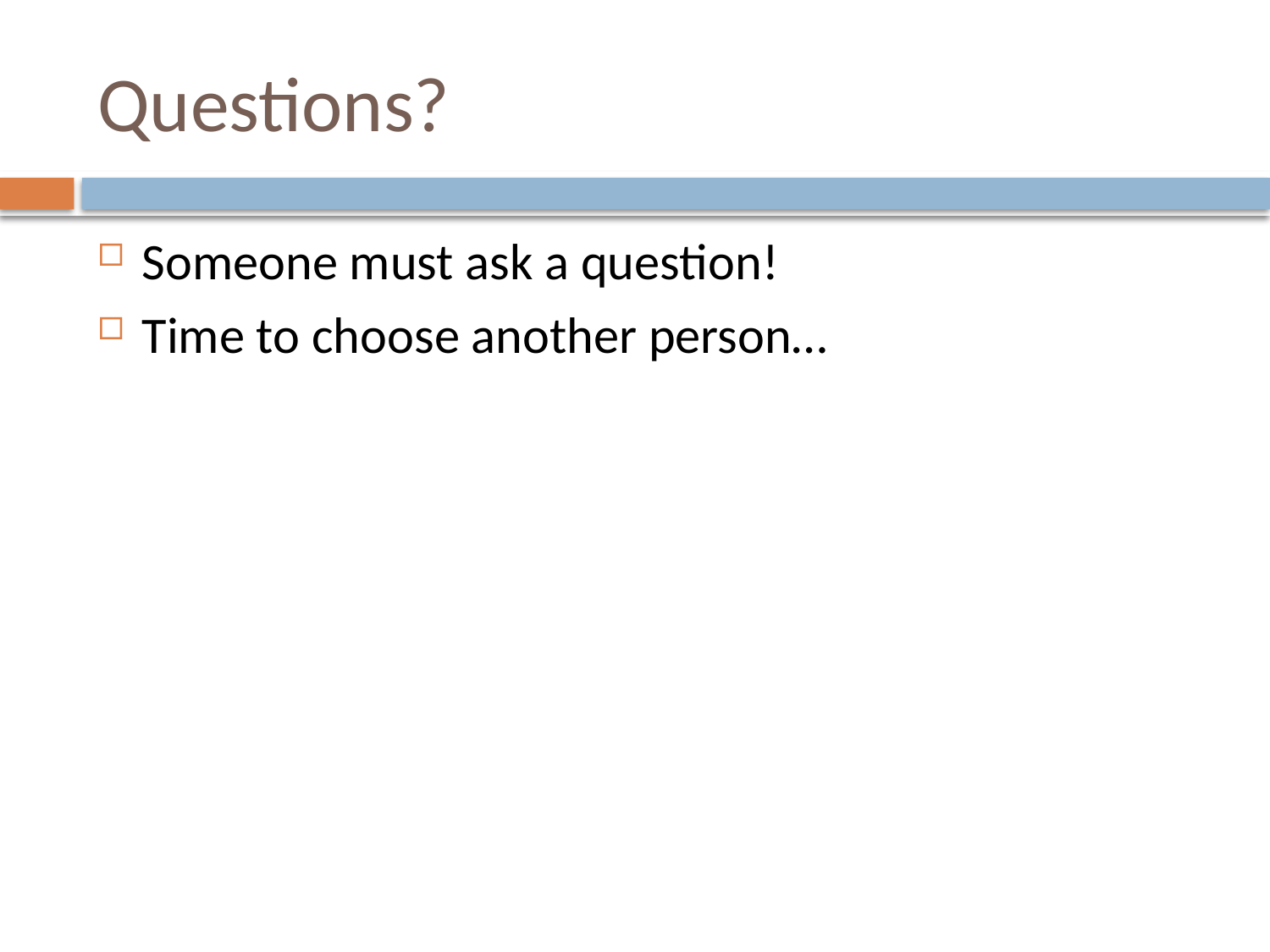

# Questions?
Someone must ask a question!
Time to choose another person…